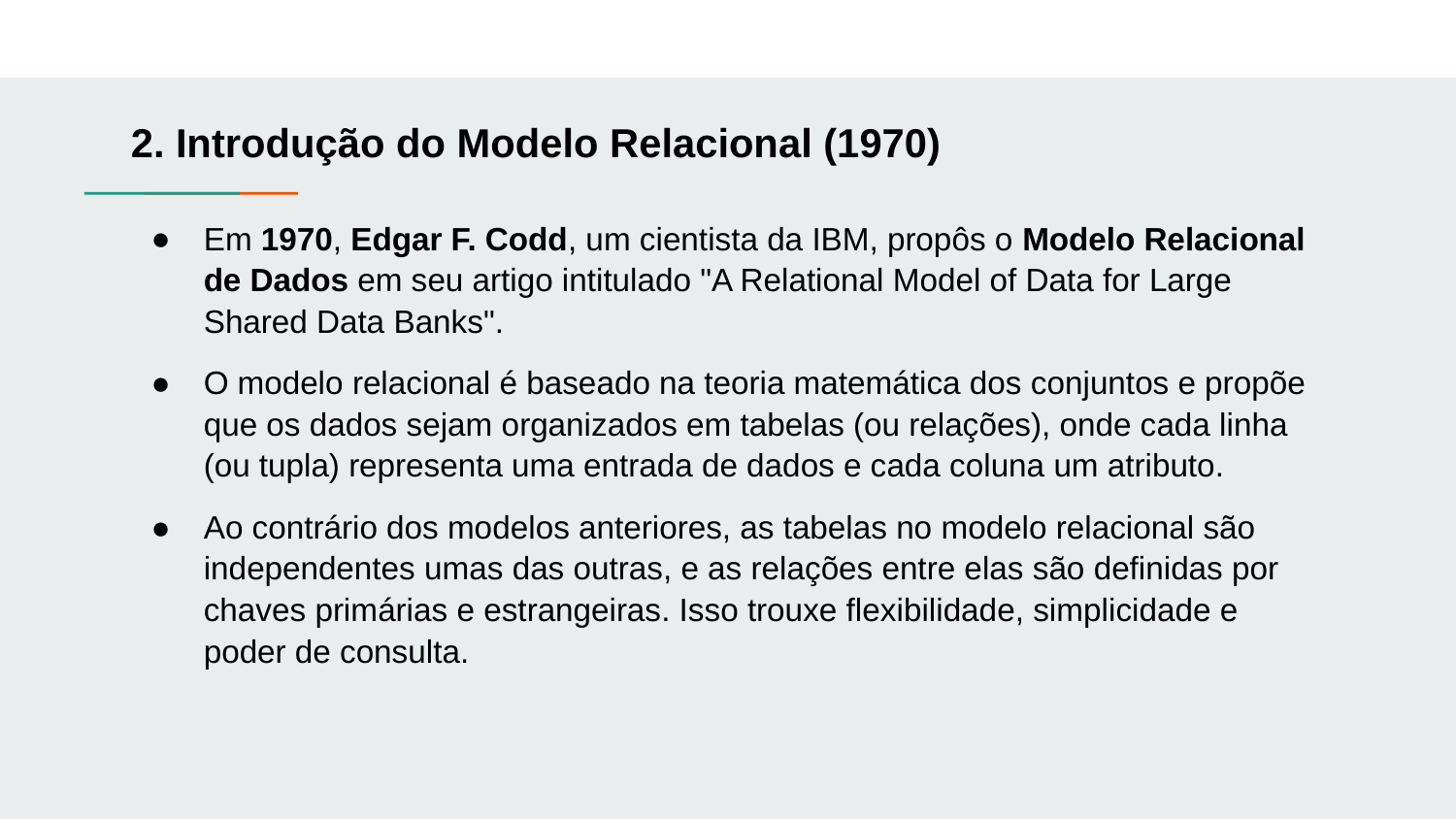

# 2. Introdução do Modelo Relacional (1970)

Em 1970, Edgar F. Codd, um cientista da IBM, propôs o Modelo Relacional de Dados em seu artigo intitulado "A Relational Model of Data for Large Shared Data Banks".
O modelo relacional é baseado na teoria matemática dos conjuntos e propõe que os dados sejam organizados em tabelas (ou relações), onde cada linha (ou tupla) representa uma entrada de dados e cada coluna um atributo.
Ao contrário dos modelos anteriores, as tabelas no modelo relacional são independentes umas das outras, e as relações entre elas são definidas por chaves primárias e estrangeiras. Isso trouxe flexibilidade, simplicidade e poder de consulta.